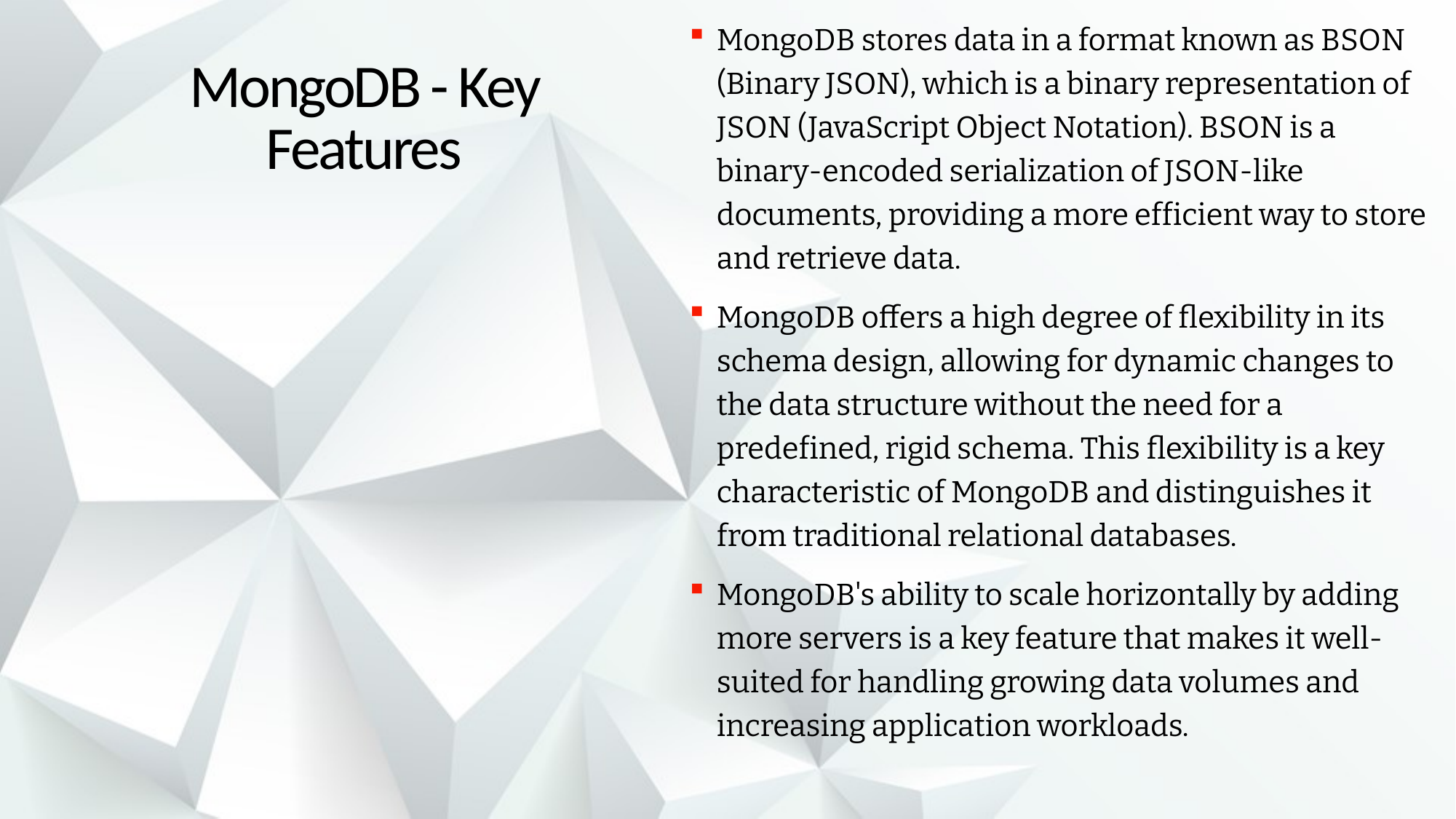

MongoDB stores data in a format known as BSON (Binary JSON), which is a binary representation of JSON (JavaScript Object Notation). BSON is a binary-encoded serialization of JSON-like documents, providing a more efficient way to store and retrieve data.
MongoDB offers a high degree of flexibility in its schema design, allowing for dynamic changes to the data structure without the need for a predefined, rigid schema. This flexibility is a key characteristic of MongoDB and distinguishes it from traditional relational databases.
MongoDB's ability to scale horizontally by adding more servers is a key feature that makes it well-suited for handling growing data volumes and increasing application workloads.
MongoDB - Key Features